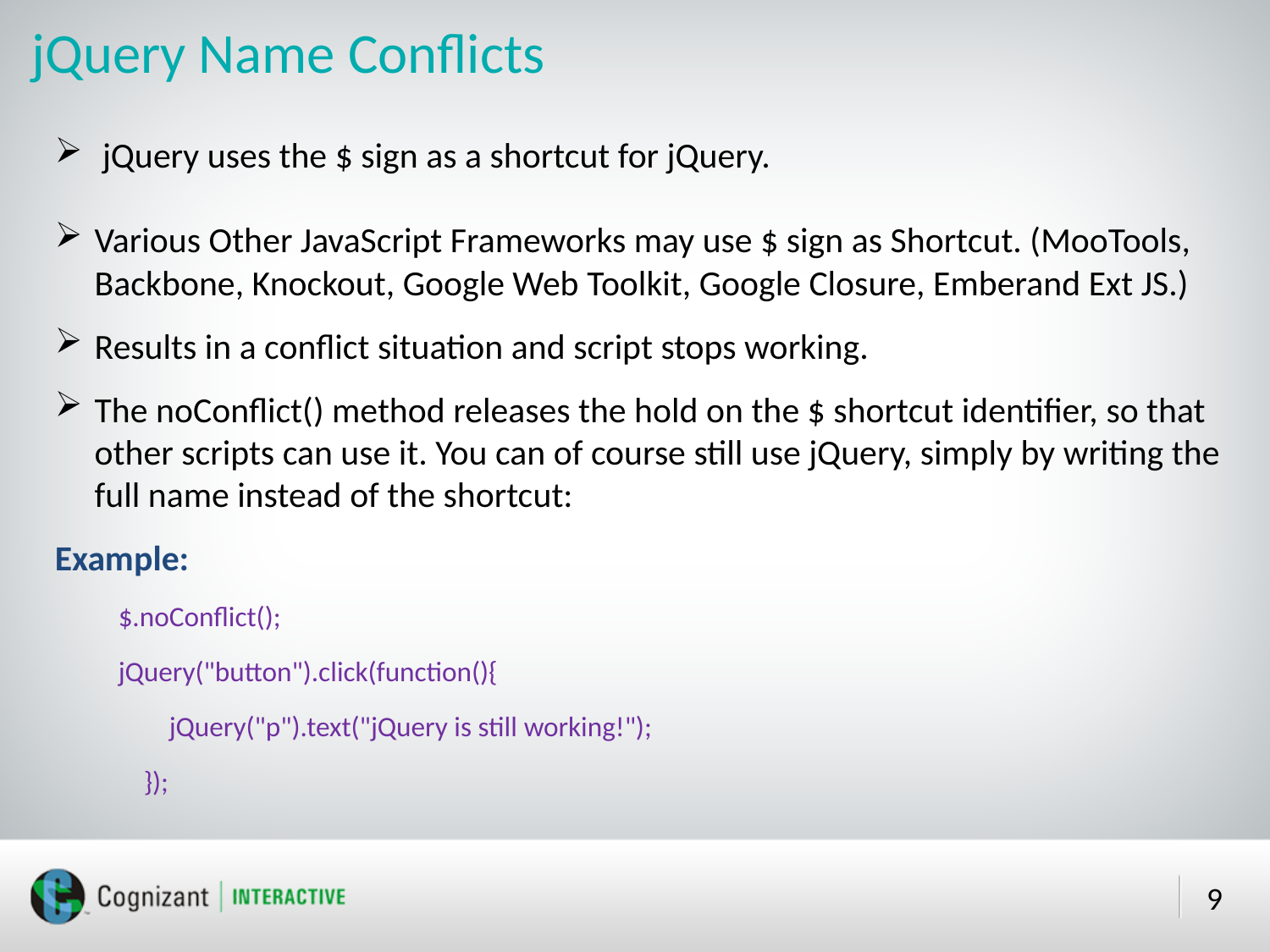

# jQuery Name Conflicts
jQuery uses the $ sign as a shortcut for jQuery.

Various Other JavaScript Frameworks may use $ sign as Shortcut. (MooTools, Backbone, Knockout, Google Web Toolkit, Google Closure, Emberand Ext JS.)
Results in a conflict situation and script stops working.
The noConflict() method releases the hold on the $ shortcut identifier, so that other scripts can use it. You can of course still use jQuery, simply by writing the full name instead of the shortcut:
Example:
$.noConflict();
jQuery("button").click(function(){
        jQuery("p").text("jQuery is still working!");
    });
9